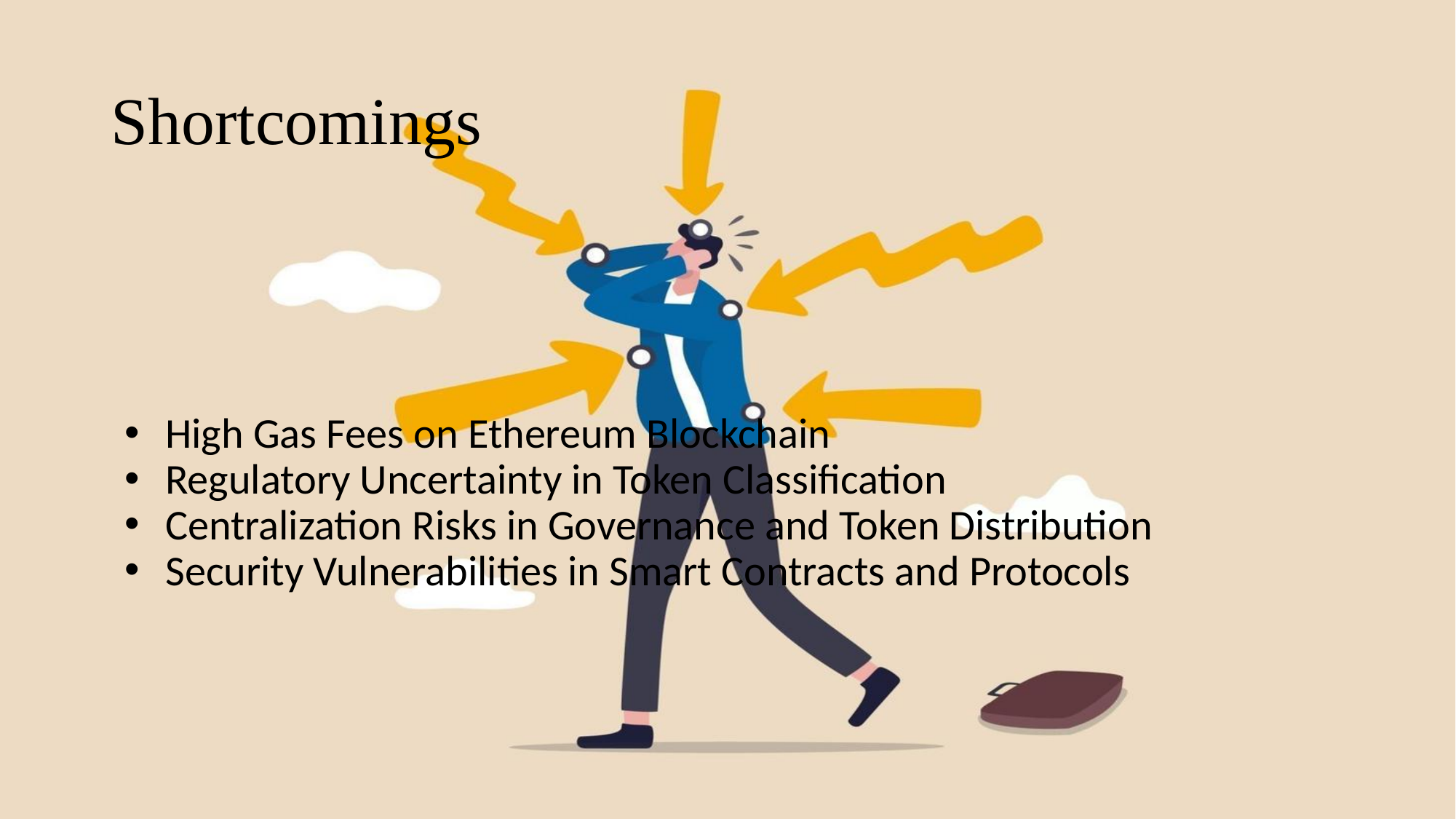

# Shortcomings

High Gas Fees on Ethereum Blockchain
Regulatory Uncertainty in Token Classification
Centralization Risks in Governance and Token Distribution
Security Vulnerabilities in Smart Contracts and Protocols